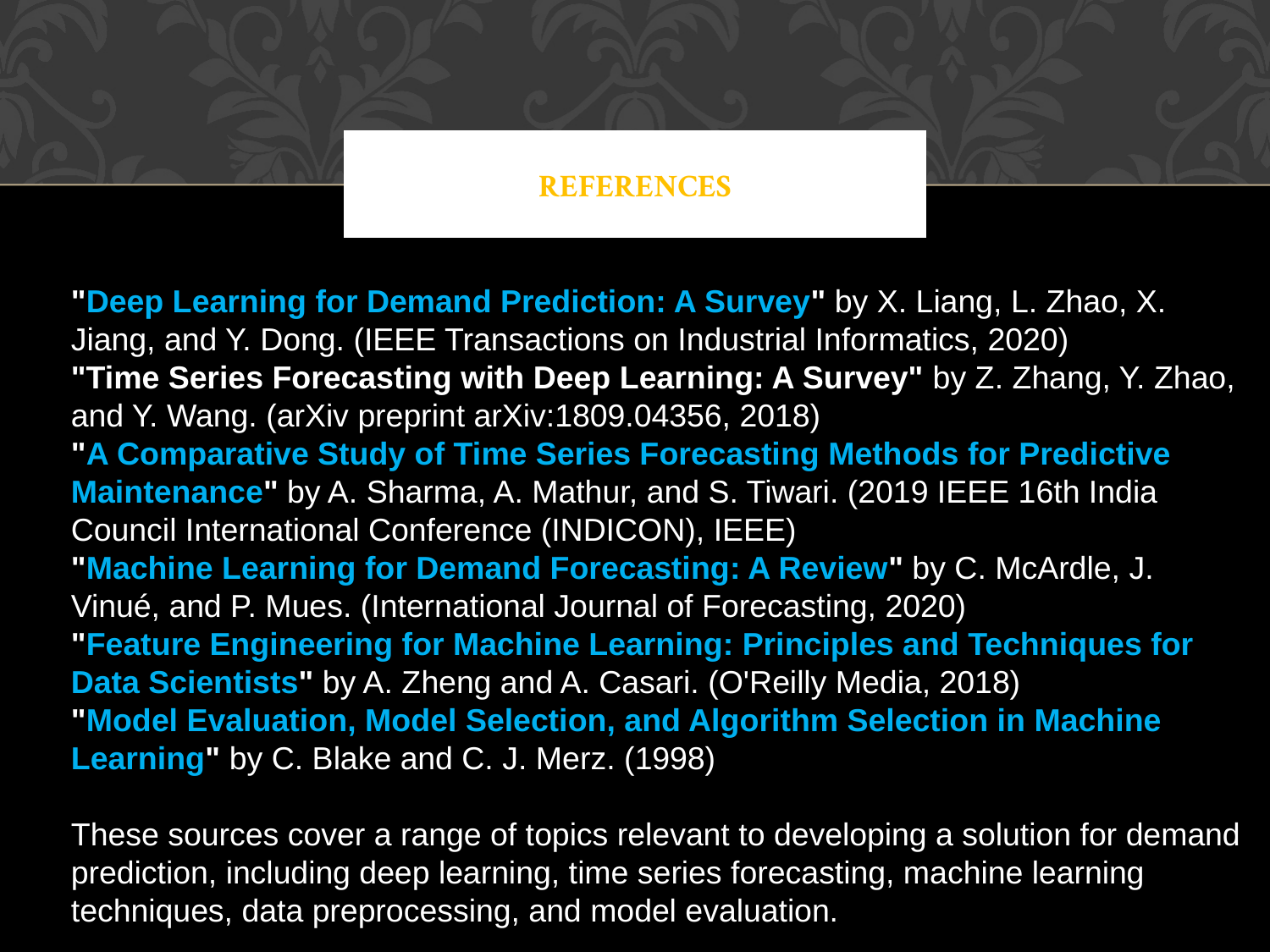

# REFERENCES
"Deep Learning for Demand Prediction: A Survey" by X. Liang, L. Zhao, X. Jiang, and Y. Dong. (IEEE Transactions on Industrial Informatics, 2020)
"Time Series Forecasting with Deep Learning: A Survey" by Z. Zhang, Y. Zhao, and Y. Wang. (arXiv preprint arXiv:1809.04356, 2018)
"A Comparative Study of Time Series Forecasting Methods for Predictive Maintenance" by A. Sharma, A. Mathur, and S. Tiwari. (2019 IEEE 16th India Council International Conference (INDICON), IEEE)
"Machine Learning for Demand Forecasting: A Review" by C. McArdle, J. Vinué, and P. Mues. (International Journal of Forecasting, 2020)
"Feature Engineering for Machine Learning: Principles and Techniques for Data Scientists" by A. Zheng and A. Casari. (O'Reilly Media, 2018)
"Model Evaluation, Model Selection, and Algorithm Selection in Machine Learning" by C. Blake and C. J. Merz. (1998)
These sources cover a range of topics relevant to developing a solution for demand prediction, including deep learning, time series forecasting, machine learning techniques, data preprocessing, and model evaluation.